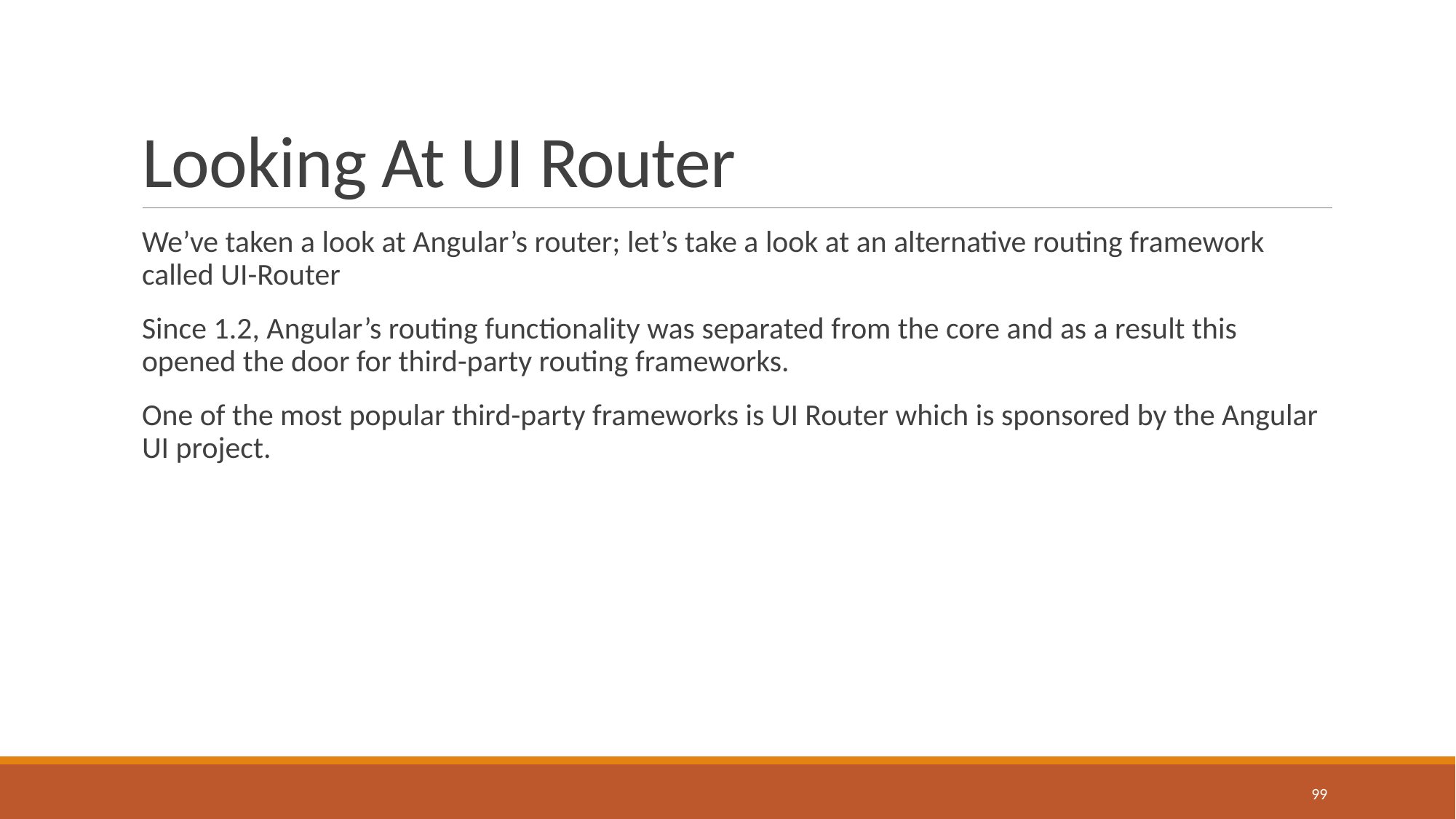

# Looking At UI Router
We’ve taken a look at Angular’s router; let’s take a look at an alternative routing framework called UI-Router
Since 1.2, Angular’s routing functionality was separated from the core and as a result this opened the door for third-party routing frameworks.
One of the most popular third-party frameworks is UI Router which is sponsored by the Angular UI project.
99